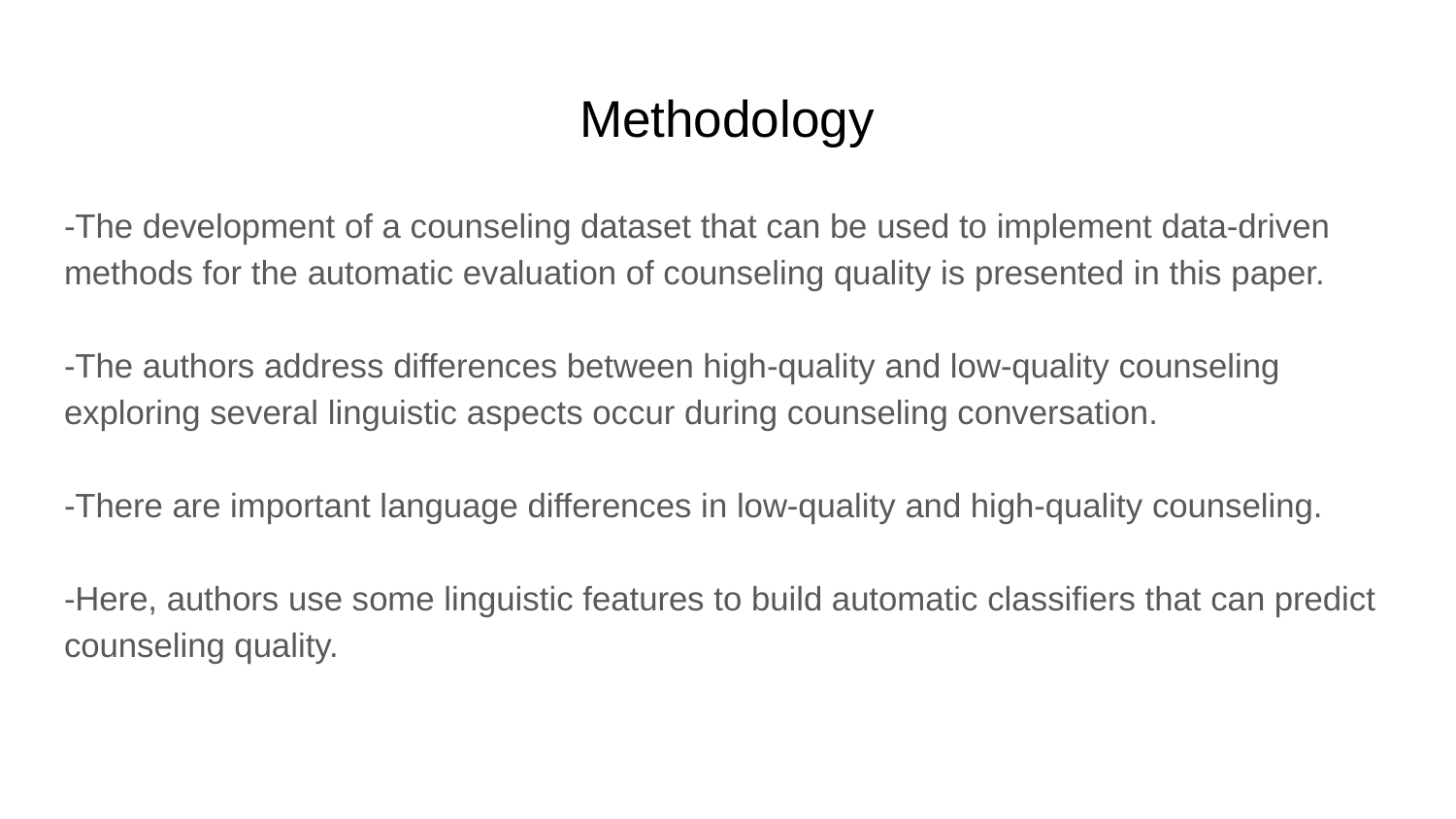

# Methodology
-The development of a counseling dataset that can be used to implement data-driven methods for the automatic evaluation of counseling quality is presented in this paper.
-The authors address differences between high-quality and low-quality counseling exploring several linguistic aspects occur during counseling conversation.
-There are important language differences in low-quality and high-quality counseling.
-Here, authors use some linguistic features to build automatic classifiers that can predict counseling quality.